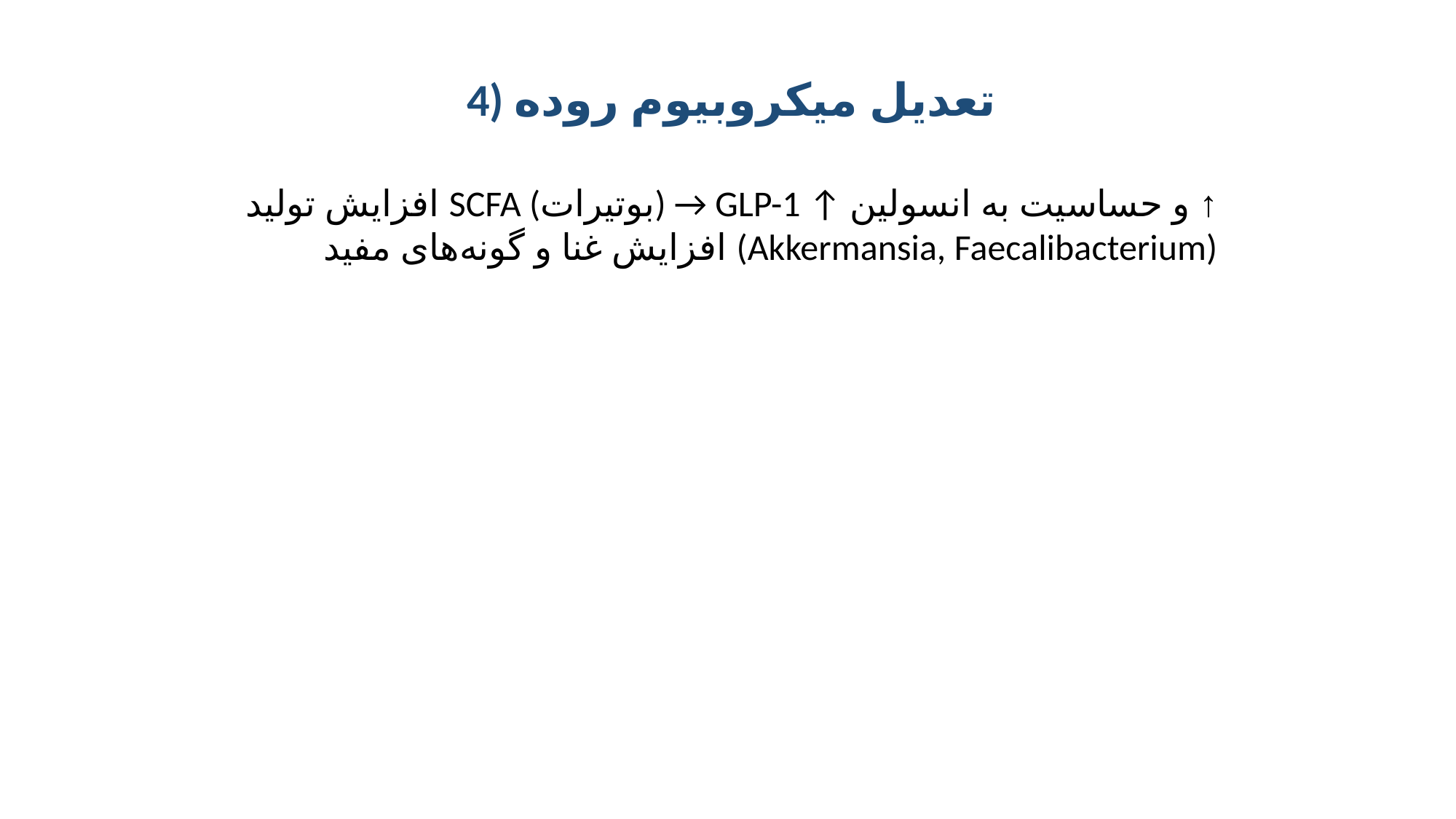

#
4) تعدیل میکروبیوم روده
افزایش تولید SCFA (بوتیرات) → GLP-1 ↑ و حساسیت به انسولین ↑
افزایش غنا و گونه‌های مفید (Akkermansia, Faecalibacterium)